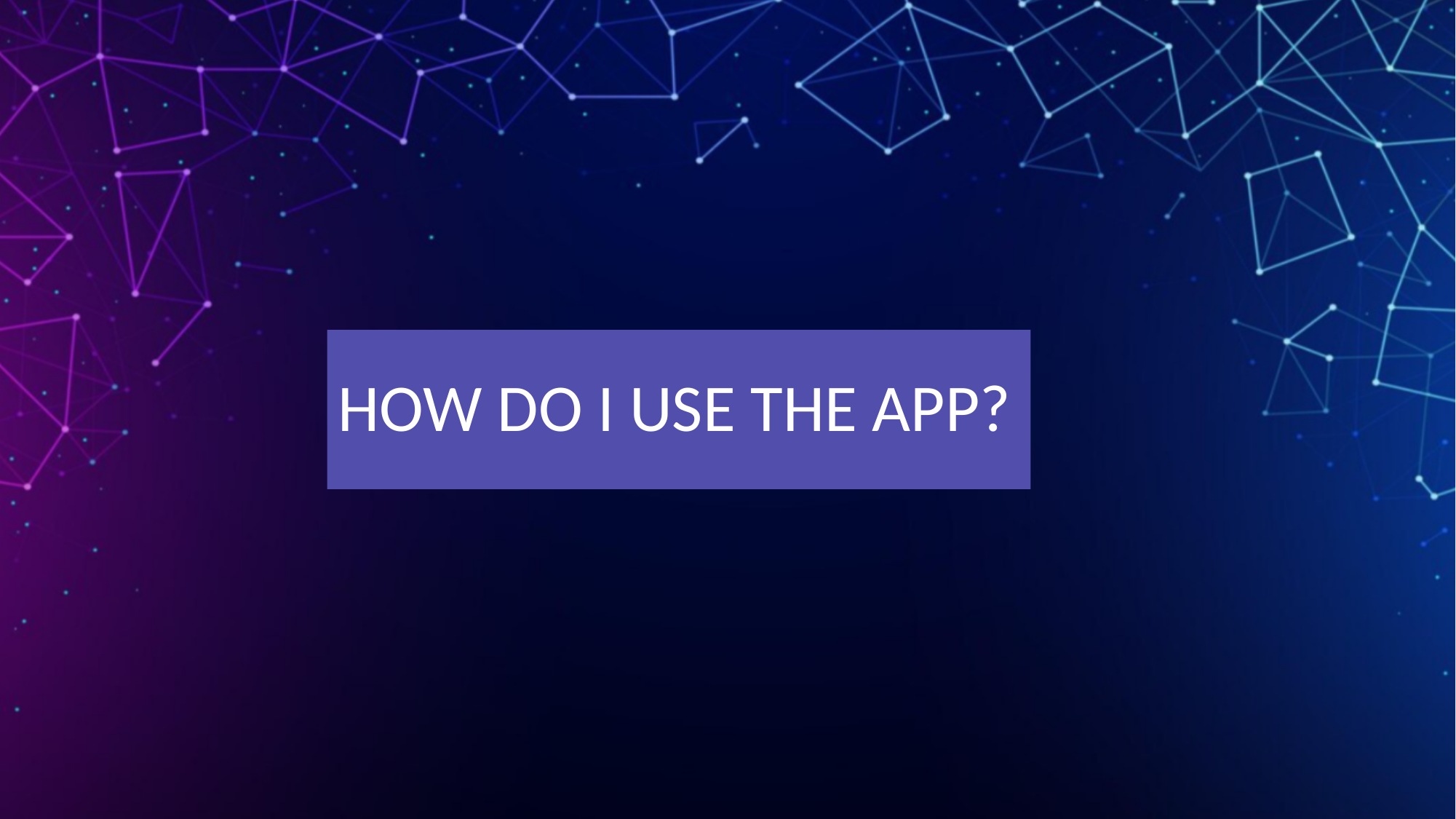

# HOW DO I USE THE APP?